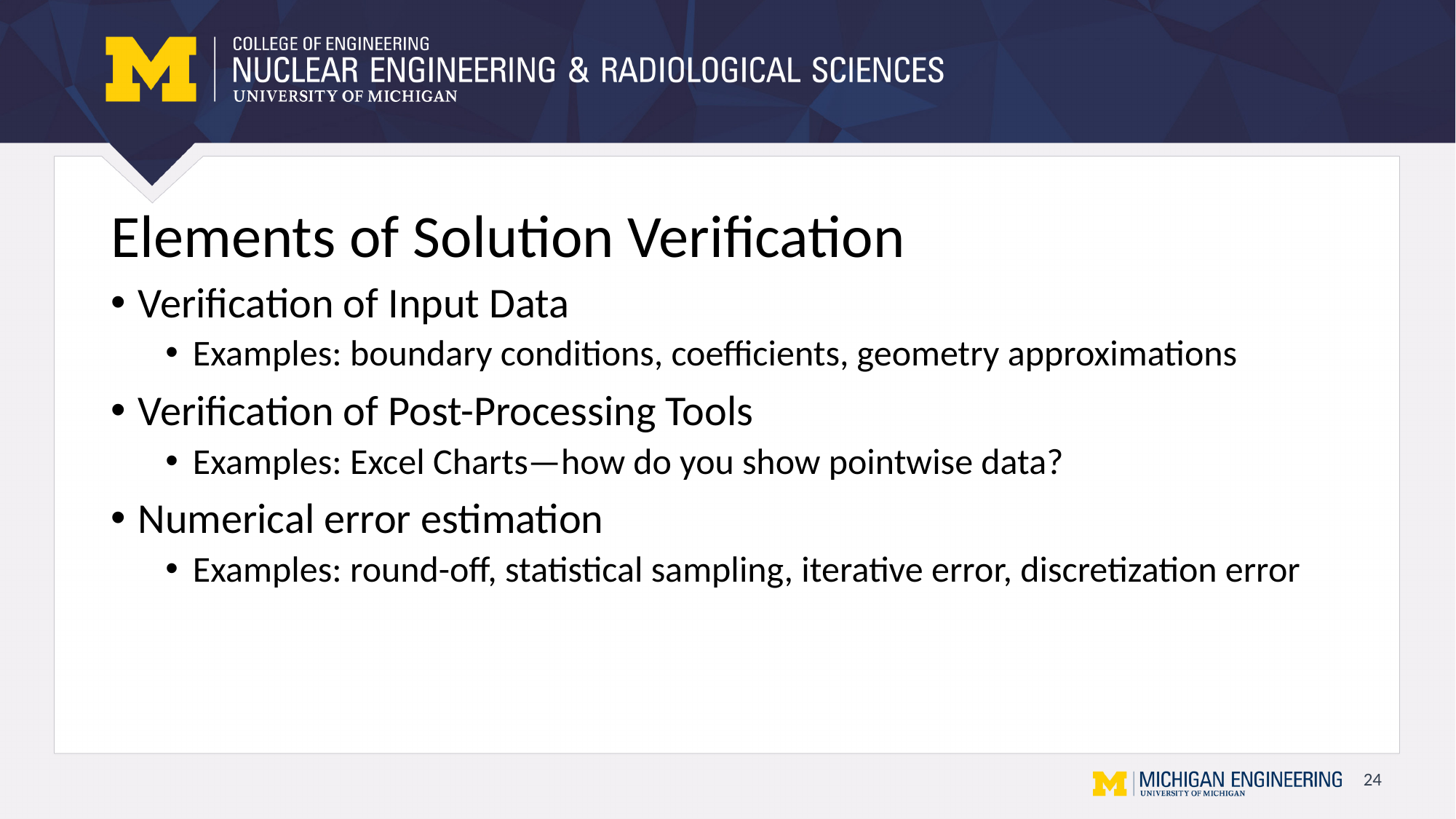

# Elements of Solution Verification
Verification of Input Data
Examples: boundary conditions, coefficients, geometry approximations
Verification of Post-Processing Tools
Examples: Excel Charts—how do you show pointwise data?
Numerical error estimation
Examples: round-off, statistical sampling, iterative error, discretization error